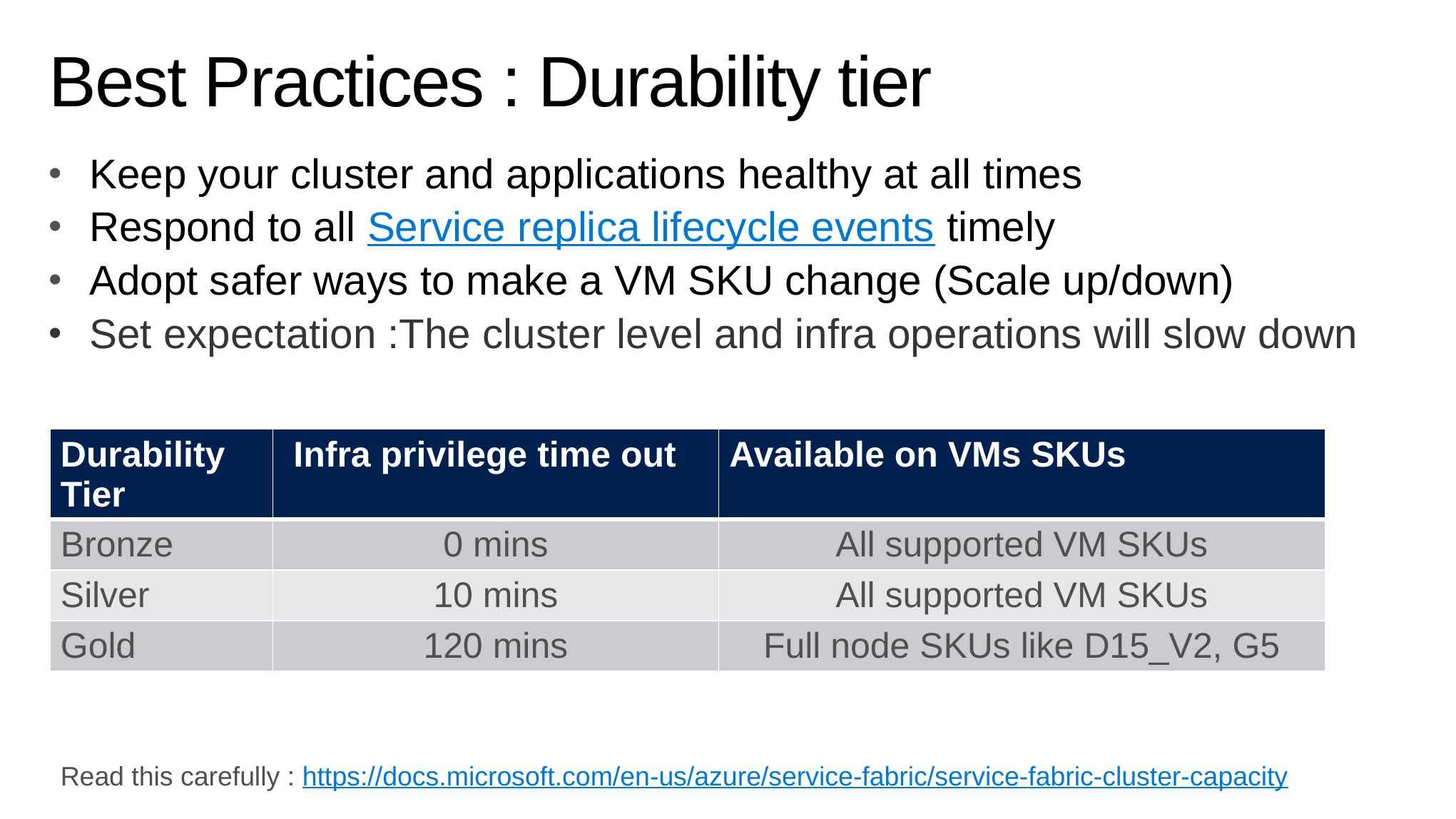

# Best Practices : Durability tier
Keep your cluster and applications healthy at all times
Respond to all Service replica lifecycle events timely
Adopt safer ways to make a VM SKU change (Scale up/down)
Set expectation :The cluster level and infra operations will slow down
| Durability Tier | Infra privilege time out | Available on VMs SKUs |
| --- | --- | --- |
| Bronze | 0 mins | All supported VM SKUs |
| Silver | 10 mins | All supported VM SKUs |
| Gold | 120 mins | Full node SKUs like D15\_V2, G5 |

Read this carefully : https://docs.microsoft.com/en-us/azure/service-fabric/service-fabric-cluster-capacity